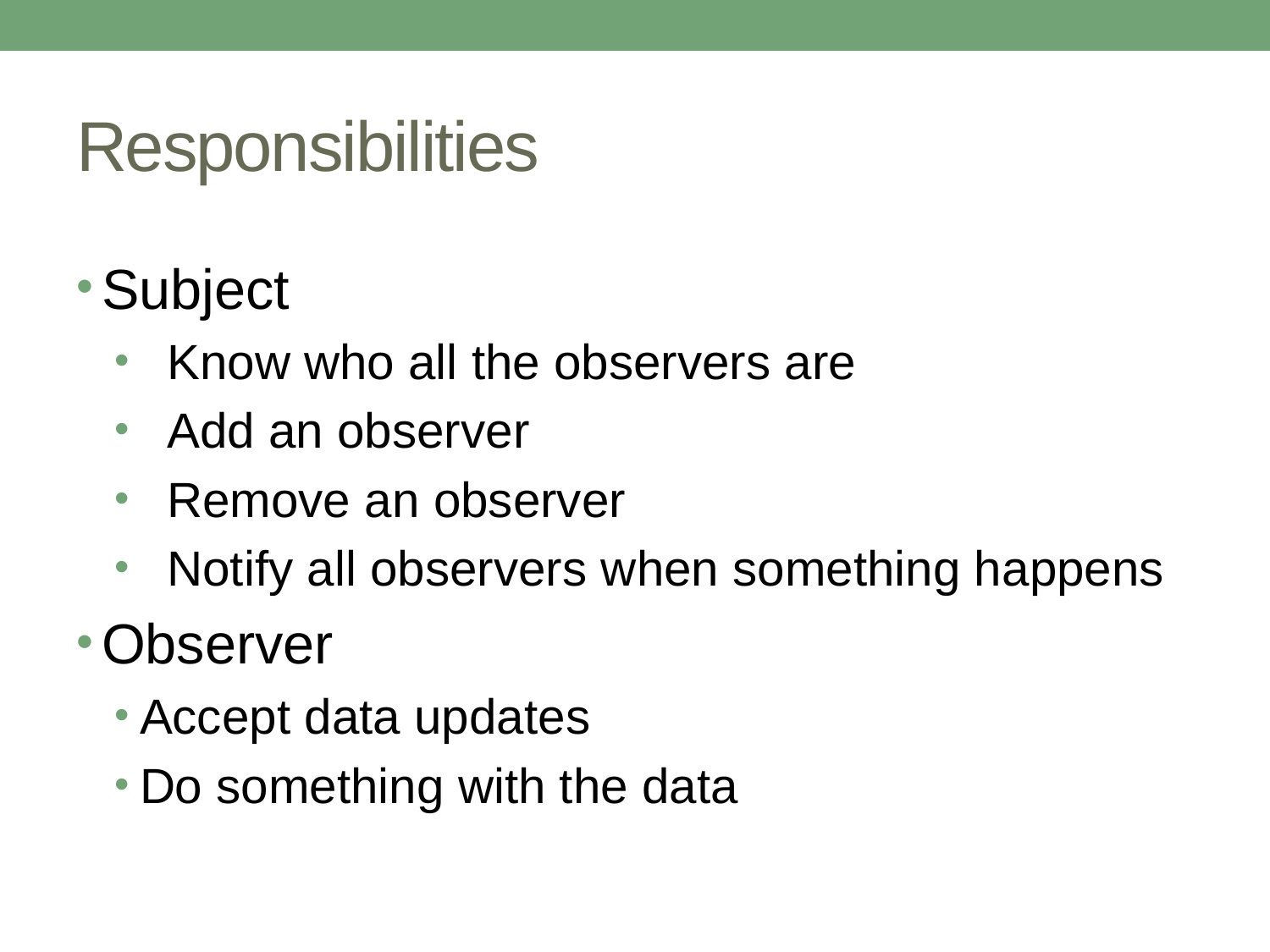

# Responsibilities
Subject
  Know who all the observers are
  Add an observer
  Remove an observer
  Notify all observers when something happens
Observer
Accept data updates
Do something with the data